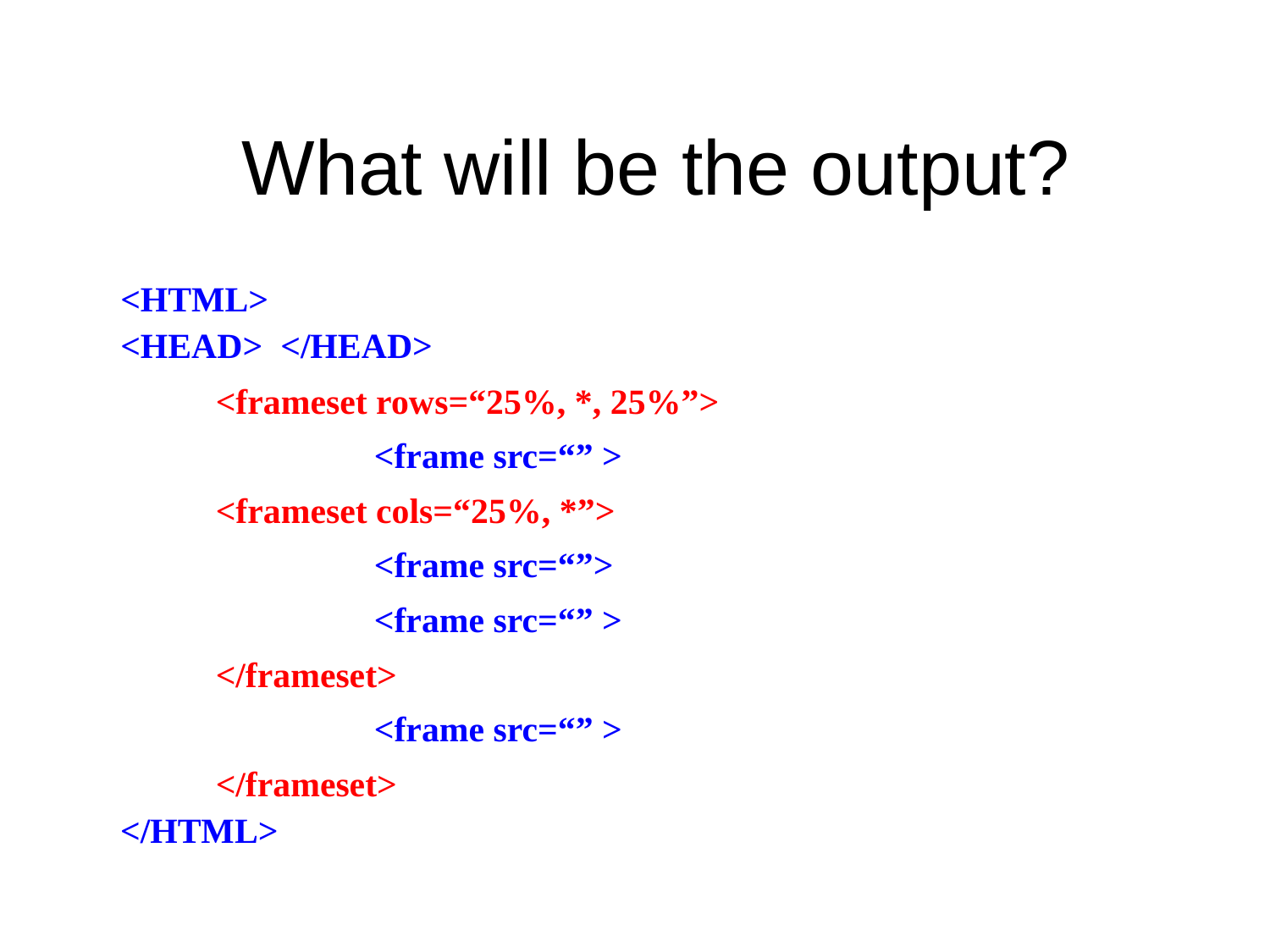

What will be the output?
<HTML>
<HEAD>  </HEAD>
<frameset rows=“25%, *, 25%”>
		<frame src=“” >
<frameset cols=“25%, *”>
		<frame src=“”>
		<frame src=“” >
</frameset>
		<frame src=“” >
</frameset>
</HTML>